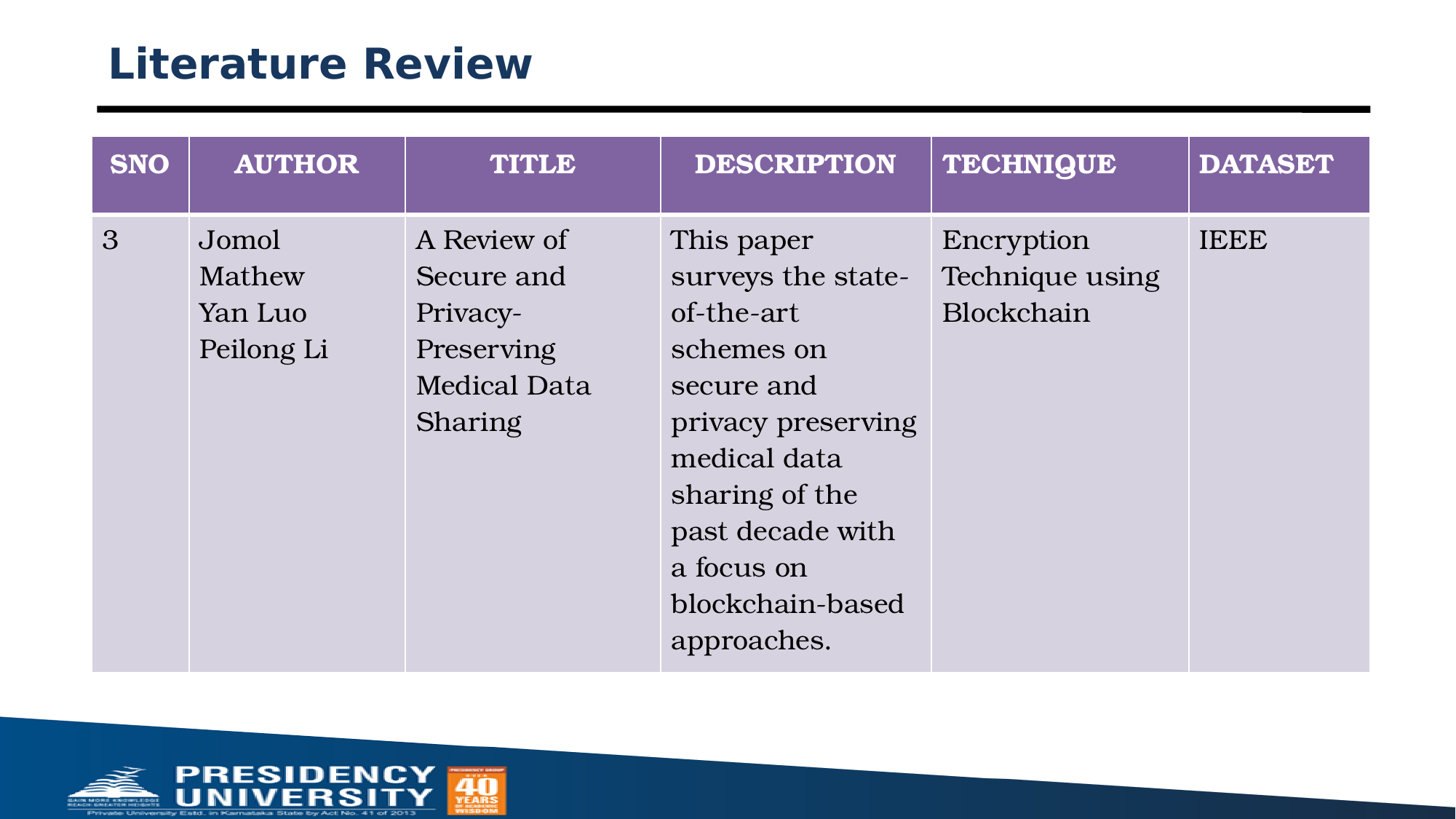

# Literature Review
| SNO | AUTHOR | TITLE | DESCRIPTION | TECHNIQUE | DATASET |
| --- | --- | --- | --- | --- | --- |
| 3 | Jomol Mathew Yan Luo Peilong Li | A Review of Secure and Privacy-Preserving Medical Data Sharing | This paper surveys the state-of-the-art schemes on secure and privacy preserving medical data sharing of the past decade with a focus on blockchain-based approaches. | Encryption Technique using Blockchain | IEEE |